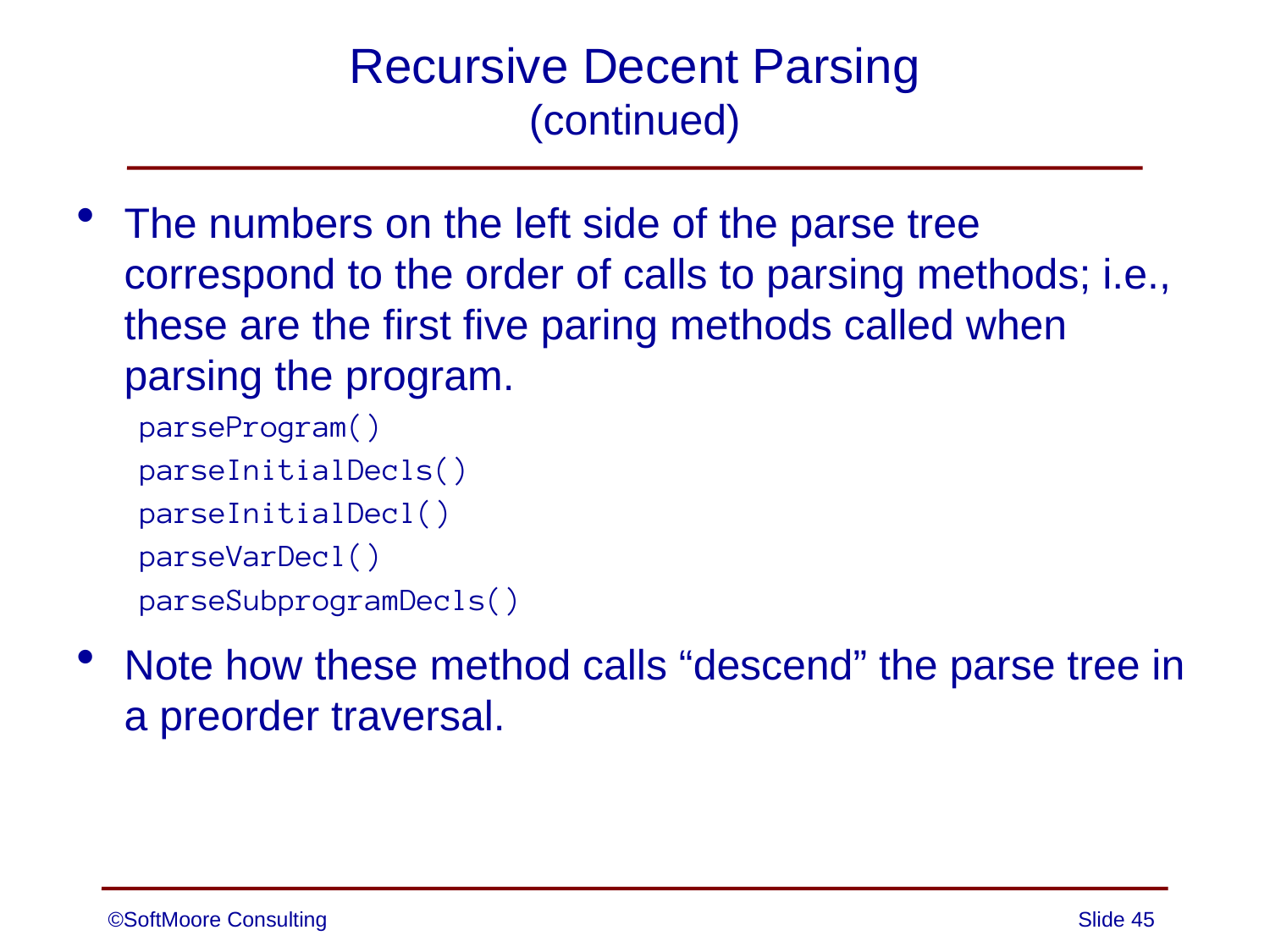

# Recursive Decent Parsing (continued)
The numbers on the left side of the parse tree correspond to the order of calls to parsing methods; i.e., these are the first five paring methods called when parsing the program.
parseProgram()
parseInitialDecls()
parseInitialDecl()
parseVarDecl()
parseSubprogramDecls()
Note how these method calls “descend” the parse tree in a preorder traversal.
©SoftMoore Consulting
Slide 45